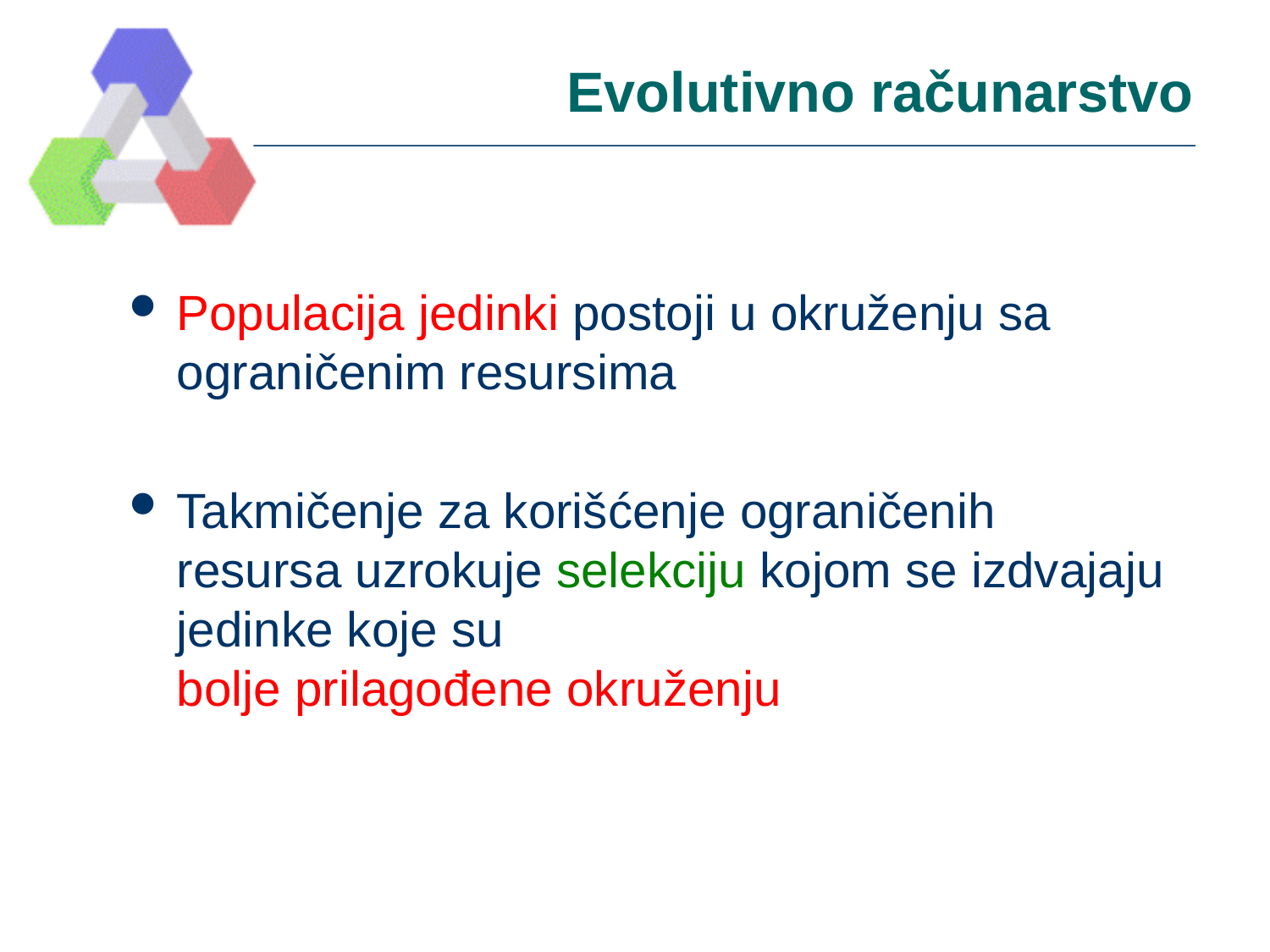

# Evolutivno računarstvo
Populacija jedinki postoji u okruženju sa ograničenim resursima

Takmičenje za korišćenje ograničenih resursa uzrokuje selekciju kojom se izdvajaju jedinke koje su
bolje prilagođene okruženju